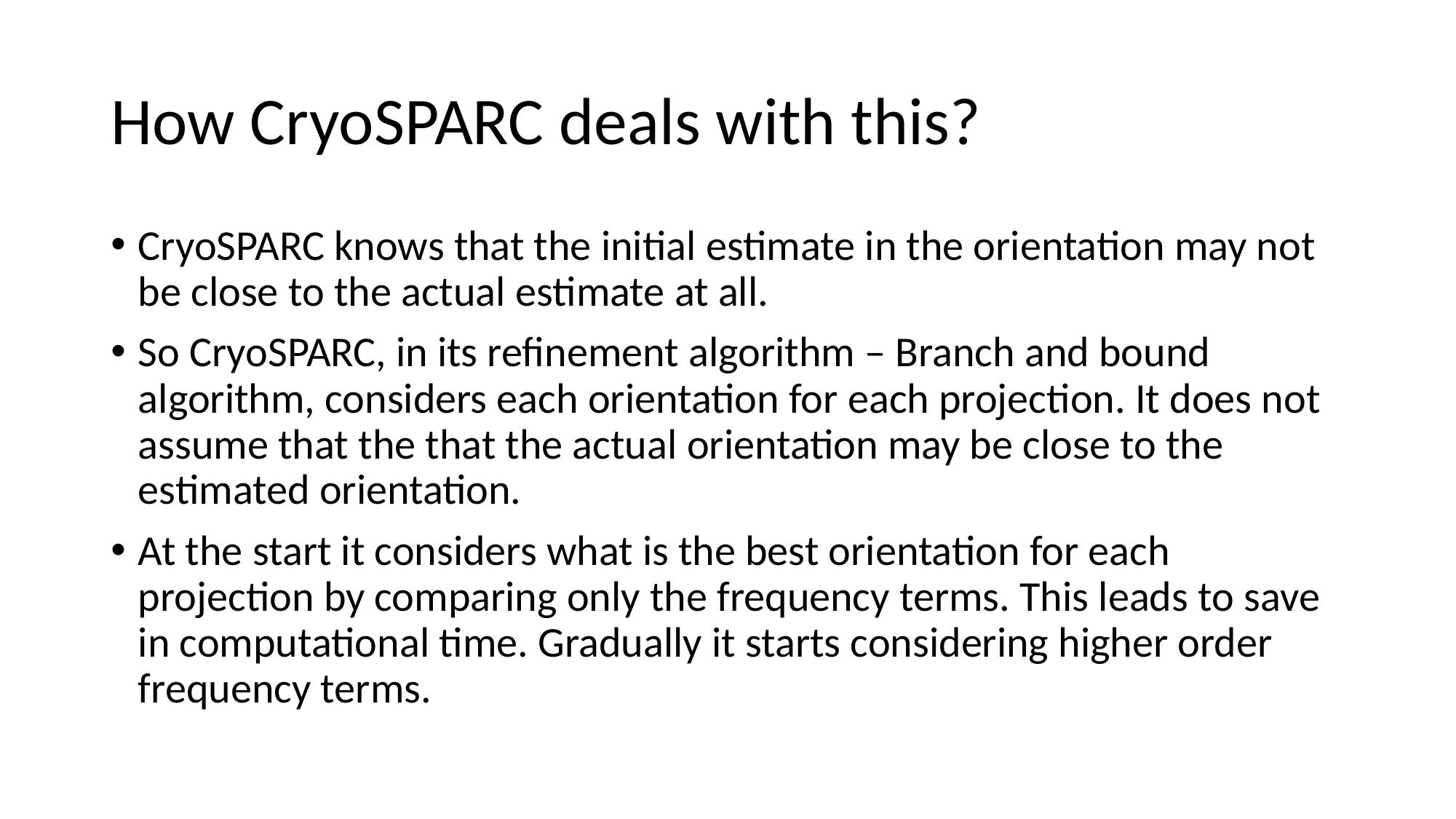

# How CryoSPARC deals with this?
CryoSPARC knows that the initial estimate in the orientation may not be close to the actual estimate at all.
So CryoSPARC, in its refinement algorithm – Branch and bound algorithm, considers each orientation for each projection. It does not assume that the that the actual orientation may be close to the estimated orientation.
At the start it considers what is the best orientation for each projection by comparing only the frequency terms. This leads to save in computational time. Gradually it starts considering higher order frequency terms.